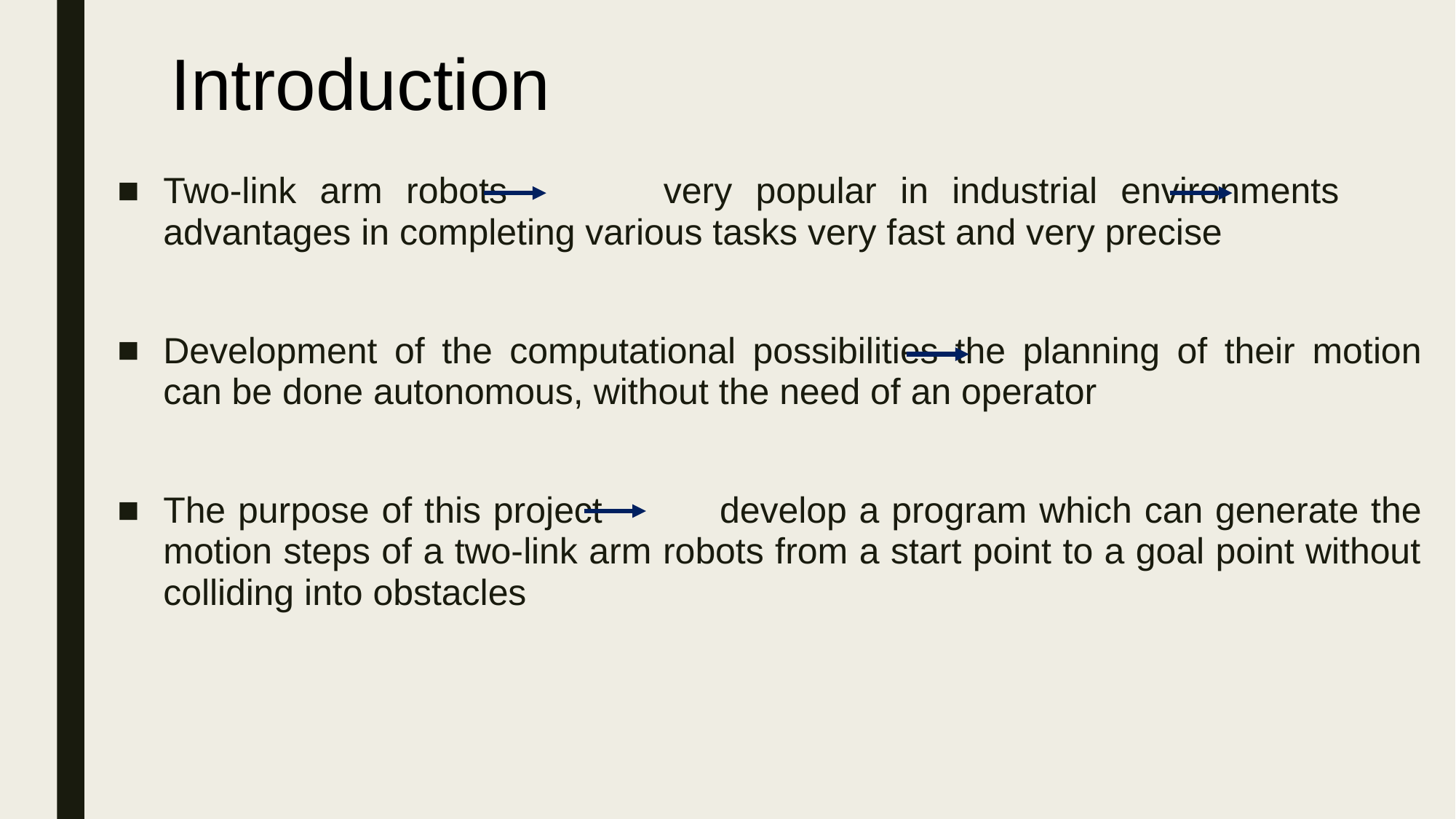

Introduction
Two-link arm robots 	 very popular in industrial environments 	   advantages in completing various tasks very fast and very precise

Development of the computational possibilities	the planning of their motion can be done autonomous, without the need of an operator

The purpose of this project 	develop a program which can generate the motion steps of a two-link arm robots from a start point to a goal point without colliding into obstacles